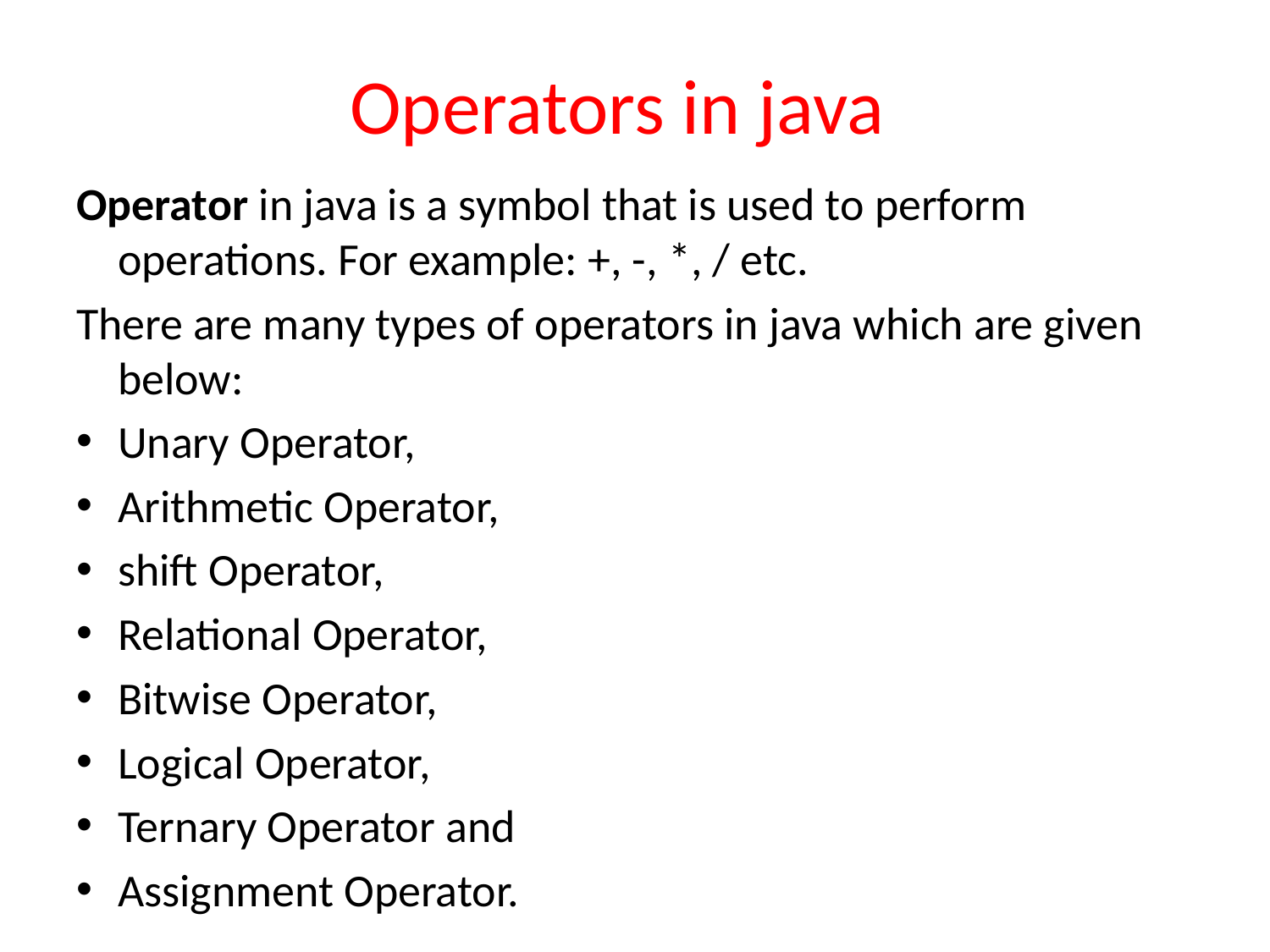

# Operators in java
Operator in java is a symbol that is used to perform operations. For example: +, -, *, / etc.
There are many types of operators in java which are given below:
Unary Operator,
Arithmetic Operator,
shift Operator,
Relational Operator,
Bitwise Operator,
Logical Operator,
Ternary Operator and
Assignment Operator.